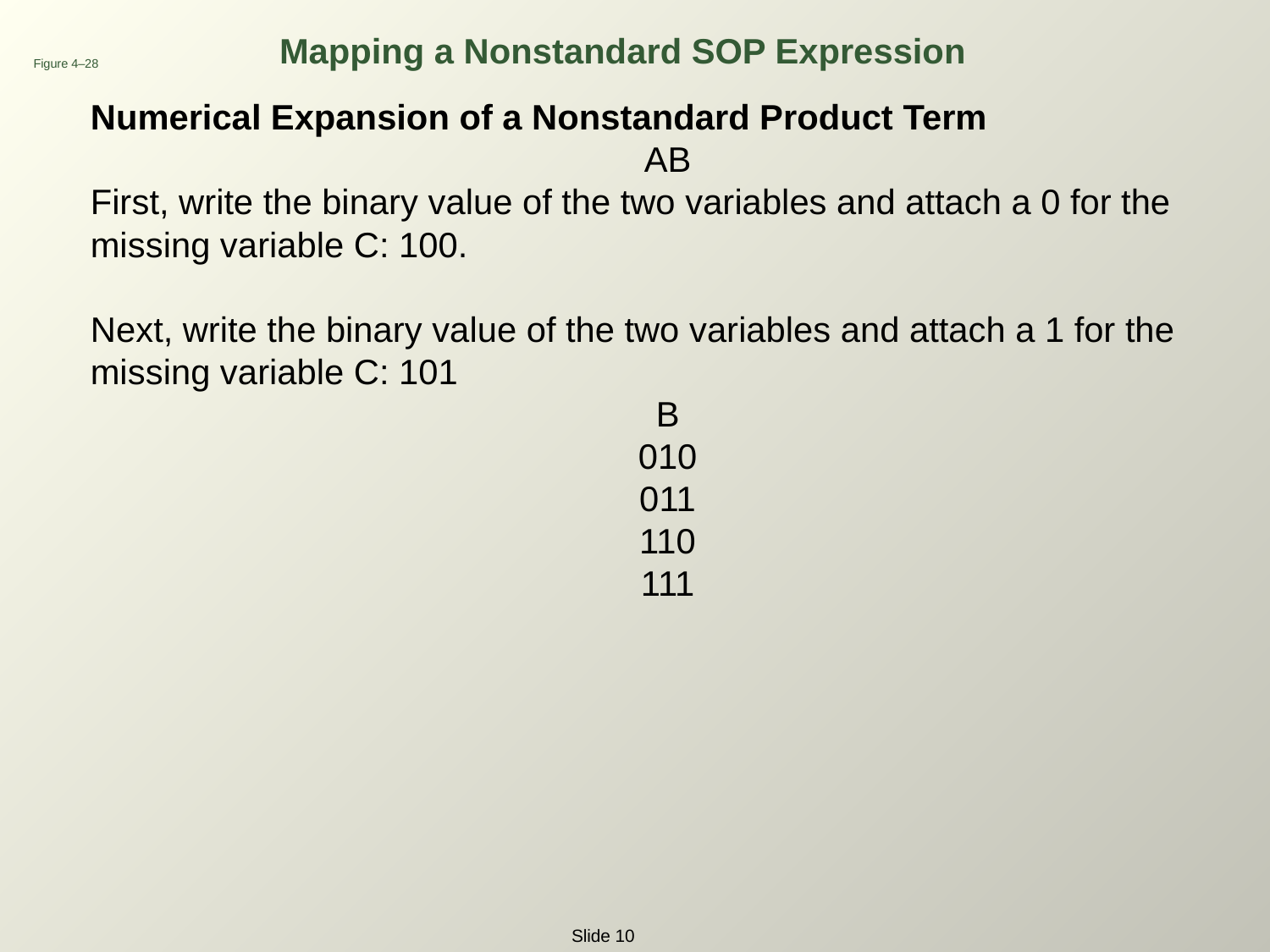

Mapping a Nonstandard SOP Expression
Figure 4–28
Numerical Expansion of a Nonstandard Product Term
AB
First, write the binary value of the two variables and attach a 0 for the missing variable C: 100.

Next, write the binary value of the two variables and attach a 1 for the missing variable C: 101
B
010
011
110
111